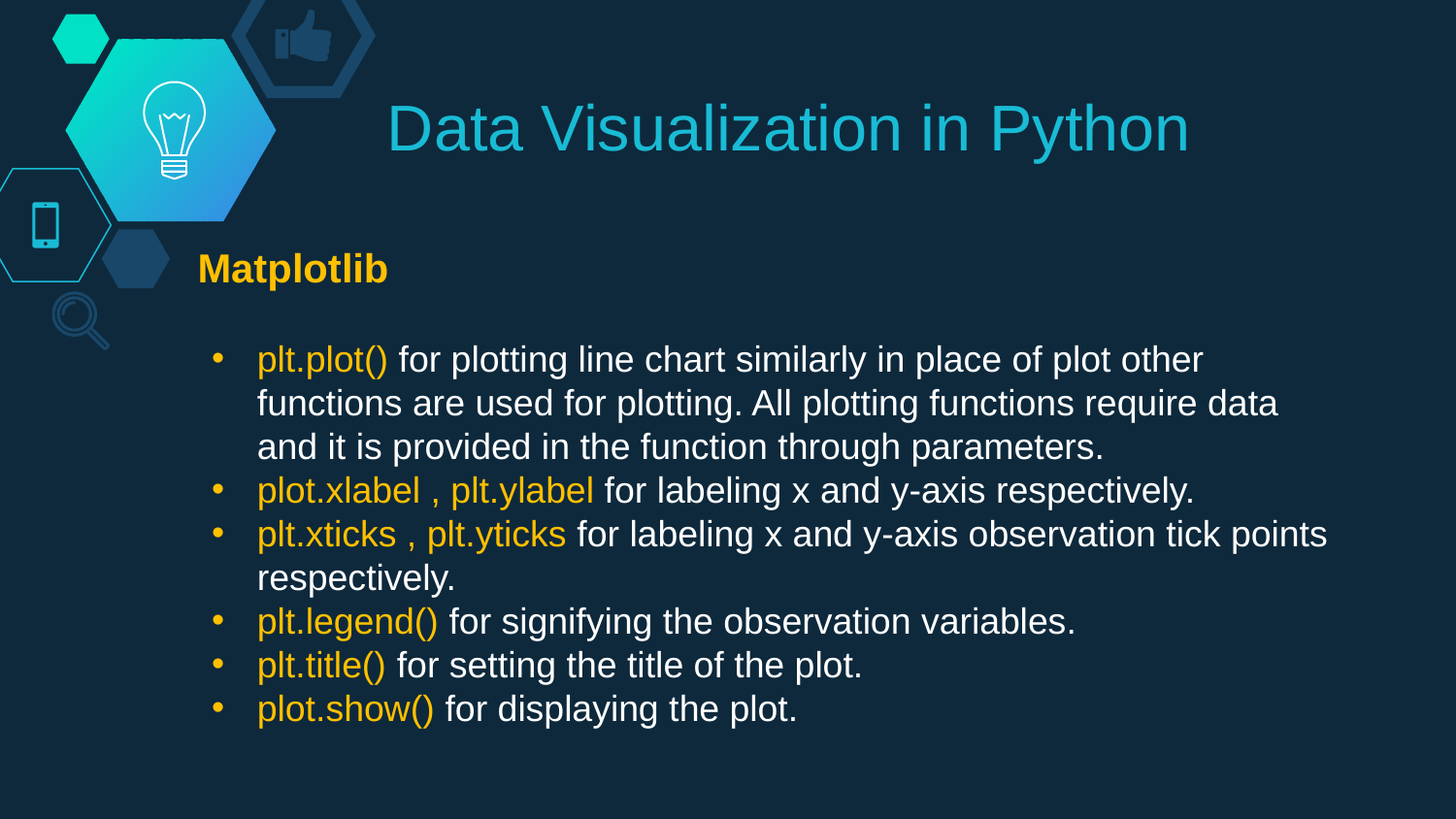

# Data Visualization in Python
Matplotlib
plt.plot() for plotting line chart similarly in place of plot other functions are used for plotting. All plotting functions require data and it is provided in the function through parameters.
plot.xlabel , plt.ylabel for labeling x and y-axis respectively.
plt.xticks , plt.yticks for labeling x and y-axis observation tick points respectively.
plt.legend() for signifying the observation variables.
plt.title() for setting the title of the plot.
plot.show() for displaying the plot.